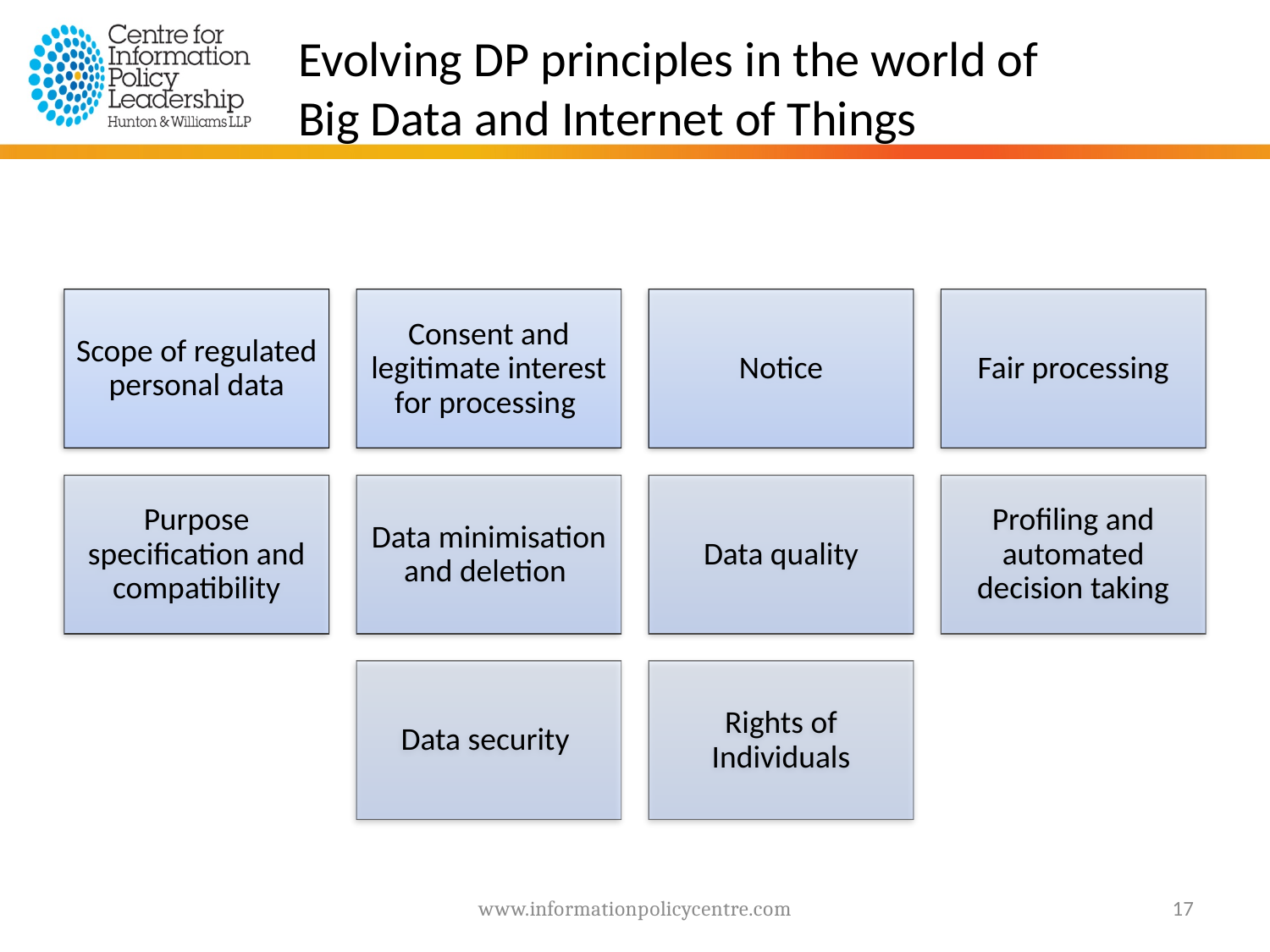

Evolving DP principles in the world of Big Data and Internet of Things

Scope of regulated personal data
Consent and legitimate interest for processing
Notice
Fair processing
Purpose specification and compatibility
Data minimisation and deletion
Data quality
Profiling and automated decision taking
Data security
Rights of Individuals
www.informationpolicycentre.com
17